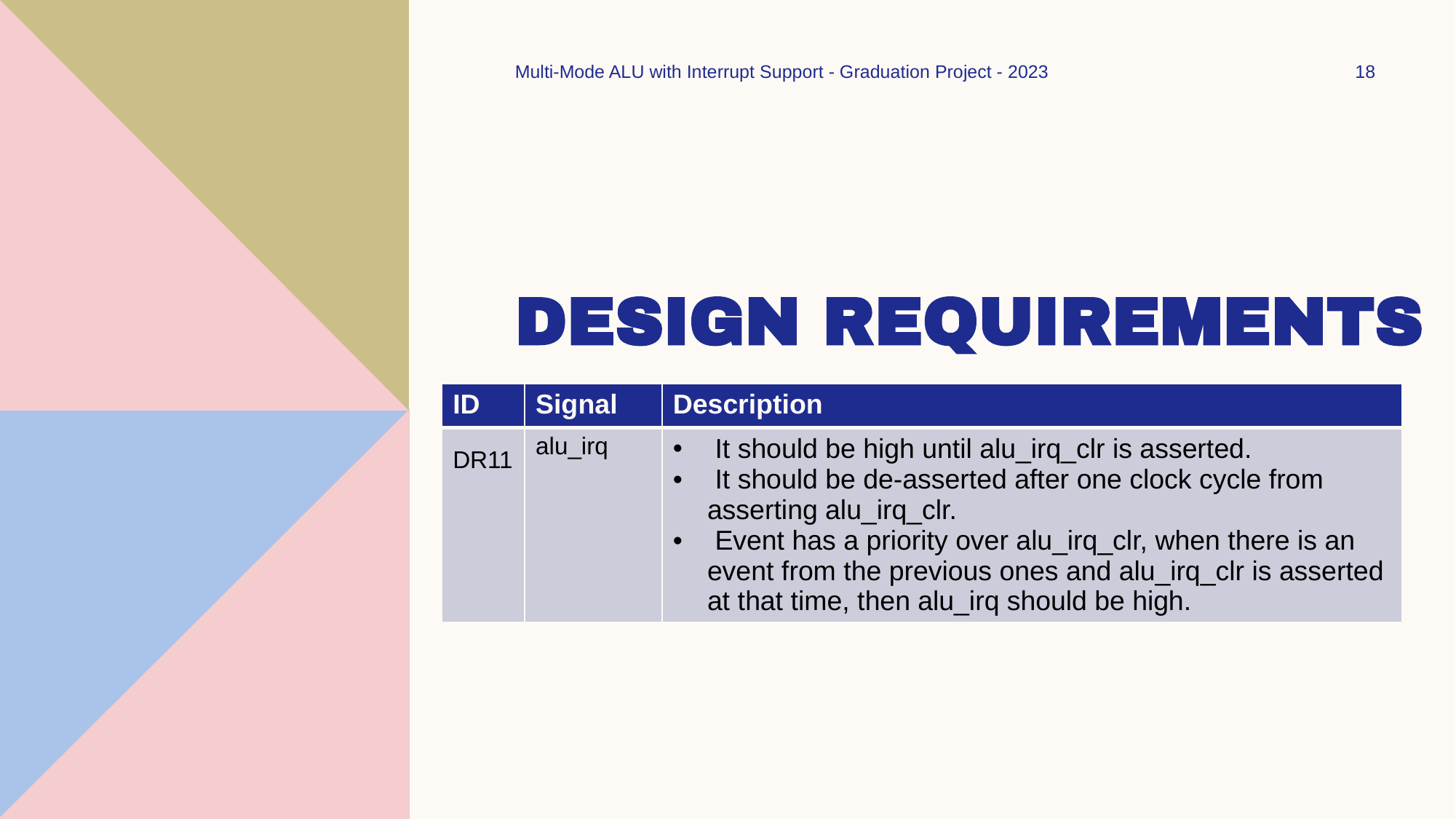

Multi-Mode ALU with Interrupt Support - Graduation Project - 2023
18
# Design Requirements
| ID | Signal | Description |
| --- | --- | --- |
| DR11 | alu\_irq | It should be high until alu\_irq\_clr is asserted. It should be de-asserted after one clock cycle from asserting alu\_irq\_clr. Event has a priority over alu\_irq\_clr, when there is an event from the previous ones and alu\_irq\_clr is asserted at that time, then alu\_irq should be high. |